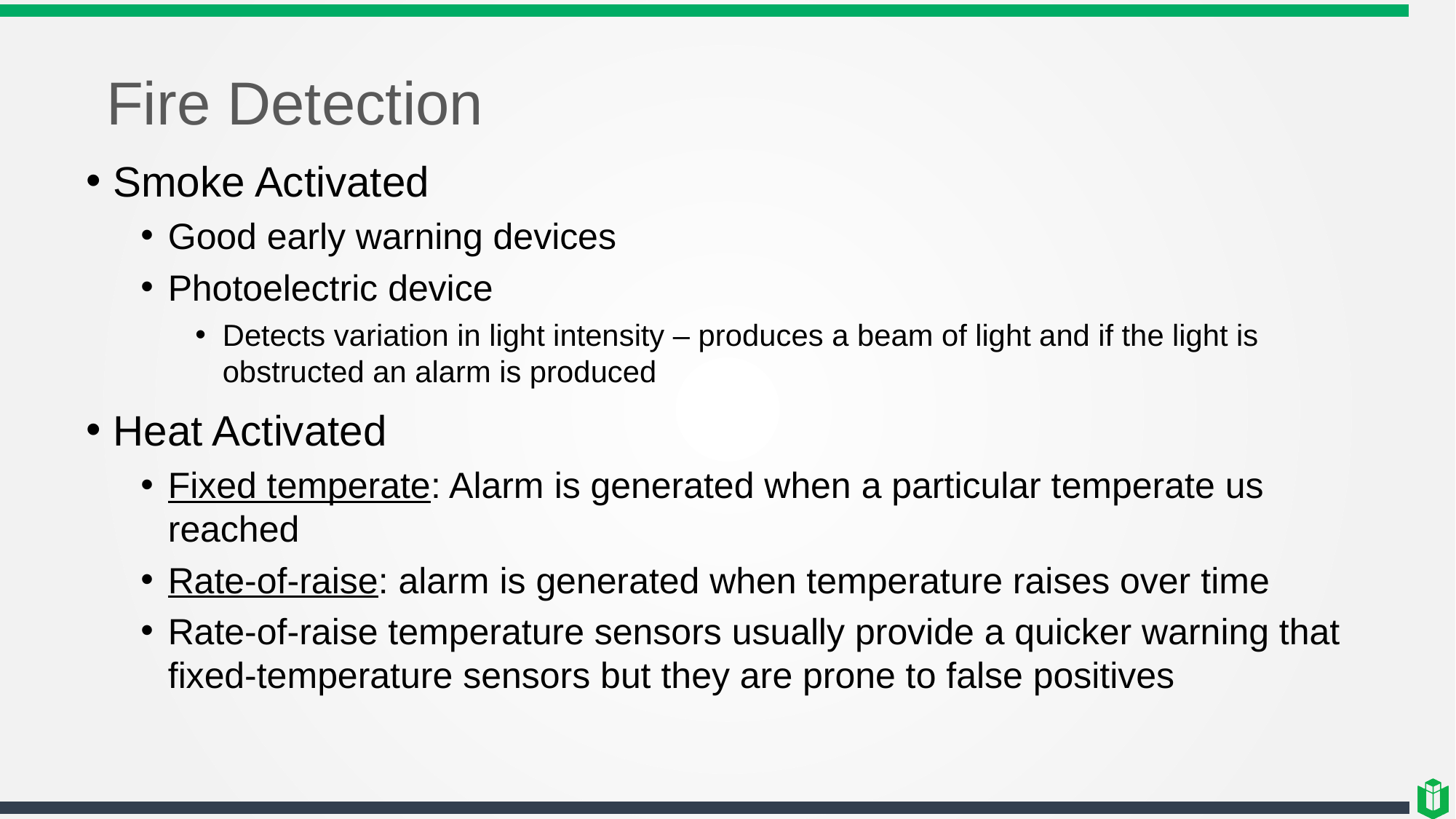

# Fire Detection
Smoke Activated
Good early warning devices
Photoelectric device
Detects variation in light intensity – produces a beam of light and if the light is obstructed an alarm is produced
Heat Activated
Fixed temperate: Alarm is generated when a particular temperate us reached
Rate-of-raise: alarm is generated when temperature raises over time
Rate-of-raise temperature sensors usually provide a quicker warning that fixed-temperature sensors but they are prone to false positives